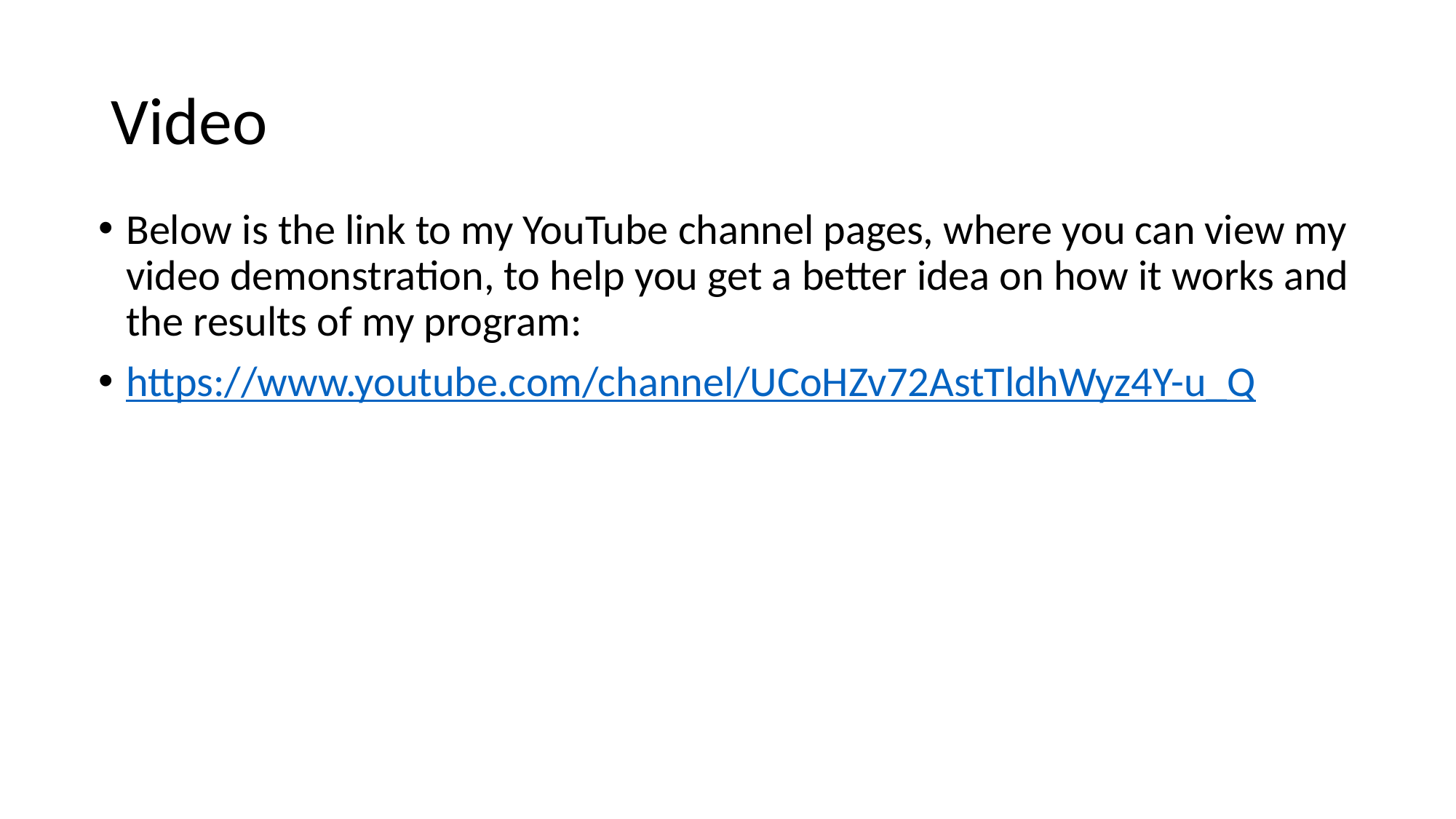

# Video
Below is the link to my YouTube channel pages, where you can view my video demonstration, to help you get a better idea on how it works and the results of my program:
https://www.youtube.com/channel/UCoHZv72AstTldhWyz4Y-u_Q